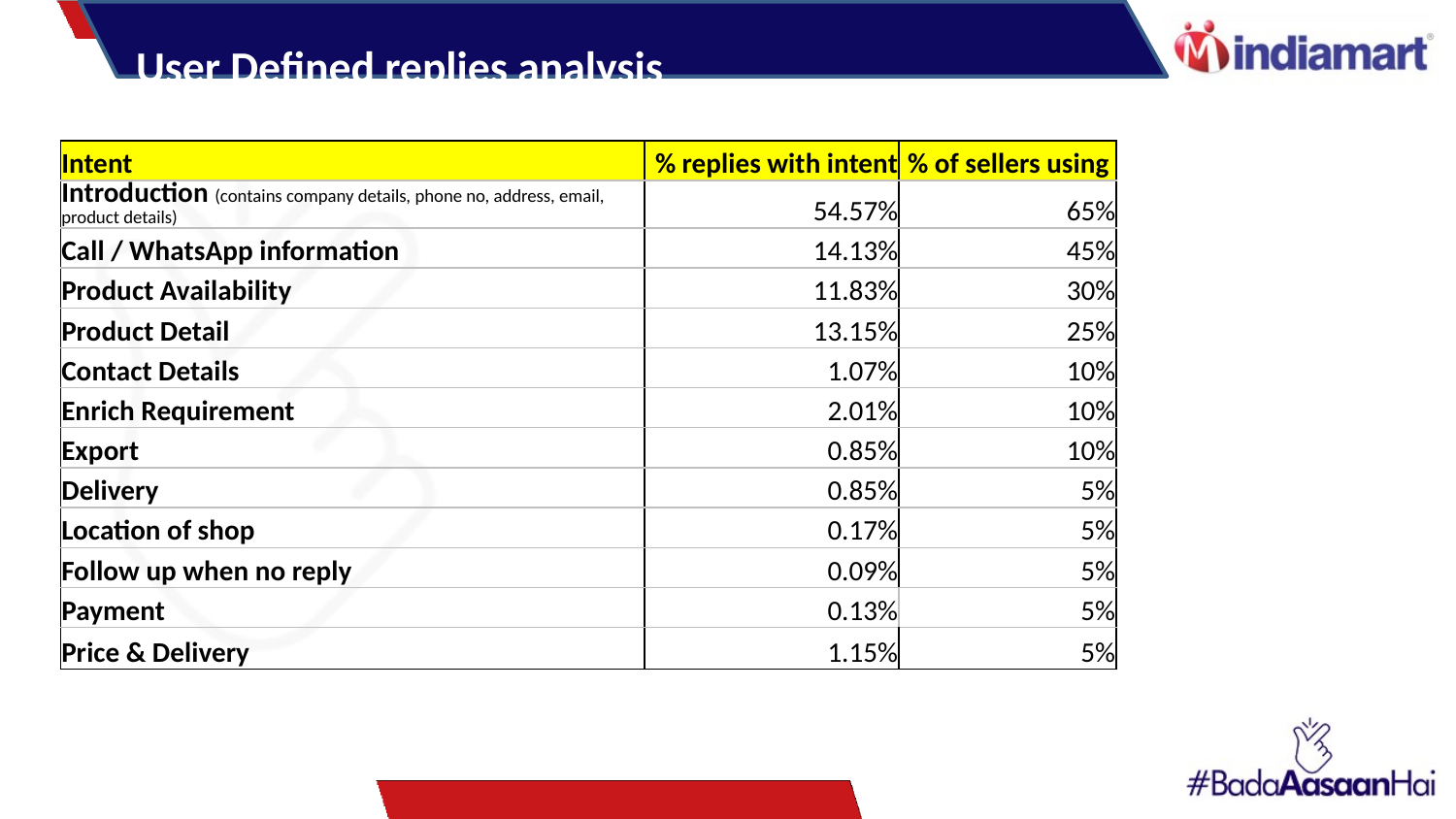

User Defined replies analysis

| Intent | % replies with intent | % of sellers using |
| --- | --- | --- |
| Introduction (contains company details, phone no, address, email, product details) | 54.57% | 65% |
| Call / WhatsApp information | 14.13% | 45% |
| Product Availability | 11.83% | 30% |
| Product Detail | 13.15% | 25% |
| Contact Details | 1.07% | 10% |
| Enrich Requirement | 2.01% | 10% |
| Export | 0.85% | 10% |
| Delivery | 0.85% | 5% |
| Location of shop | 0.17% | 5% |
| Follow up when no reply | 0.09% | 5% |
| Payment | 0.13% | 5% |
| Price & Delivery | 1.15% | 5% |